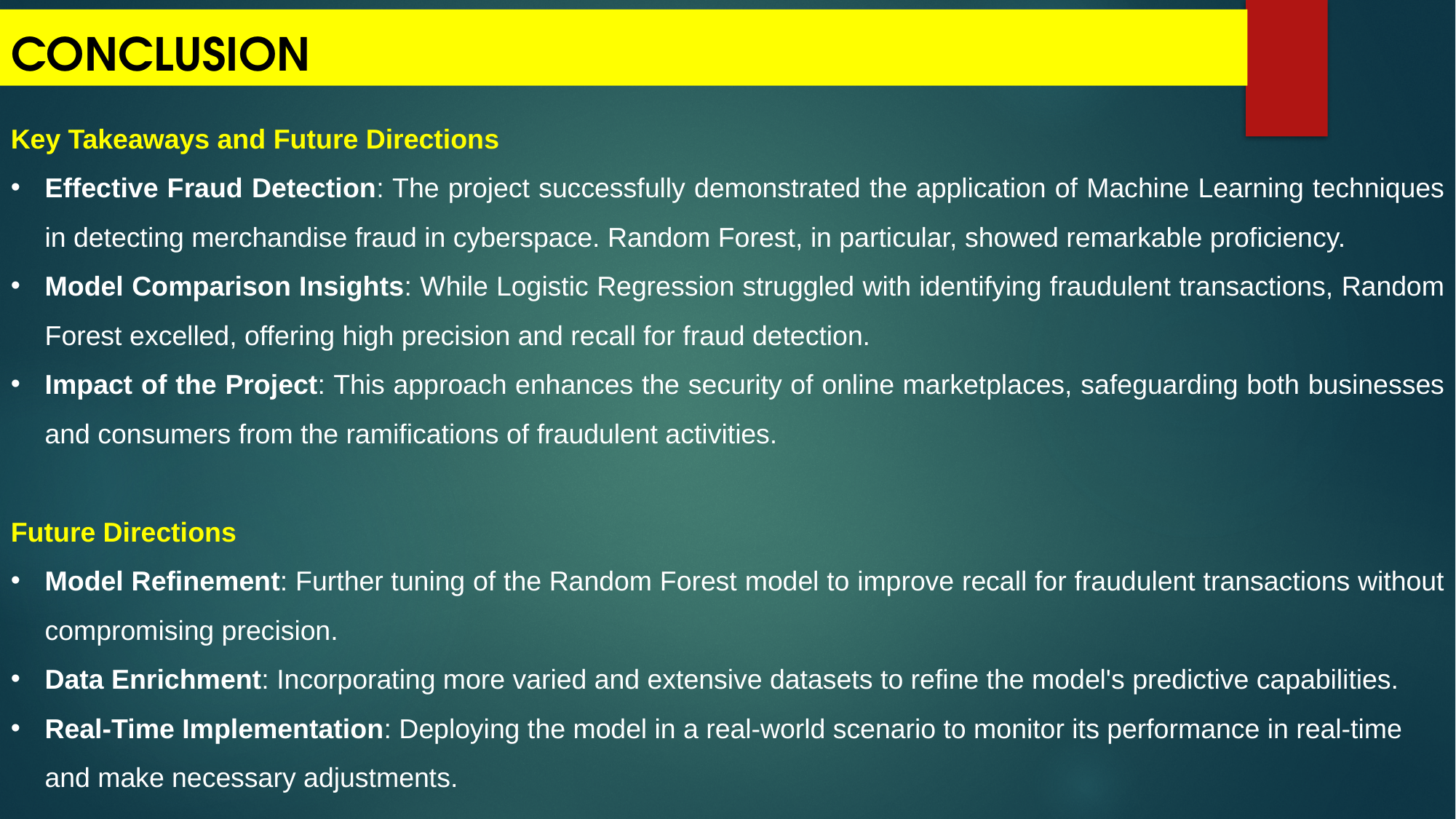

# CONCLUSION
Key Takeaways and Future Directions
Effective Fraud Detection: The project successfully demonstrated the application of Machine Learning techniques in detecting merchandise fraud in cyberspace. Random Forest, in particular, showed remarkable proficiency.
Model Comparison Insights: While Logistic Regression struggled with identifying fraudulent transactions, Random Forest excelled, offering high precision and recall for fraud detection.
Impact of the Project: This approach enhances the security of online marketplaces, safeguarding both businesses and consumers from the ramifications of fraudulent activities.

Future Directions
Model Refinement: Further tuning of the Random Forest model to improve recall for fraudulent transactions without compromising precision.
Data Enrichment: Incorporating more varied and extensive datasets to refine the model's predictive capabilities.
Real-Time Implementation: Deploying the model in a real-world scenario to monitor its performance in real-time and make necessary adjustments.